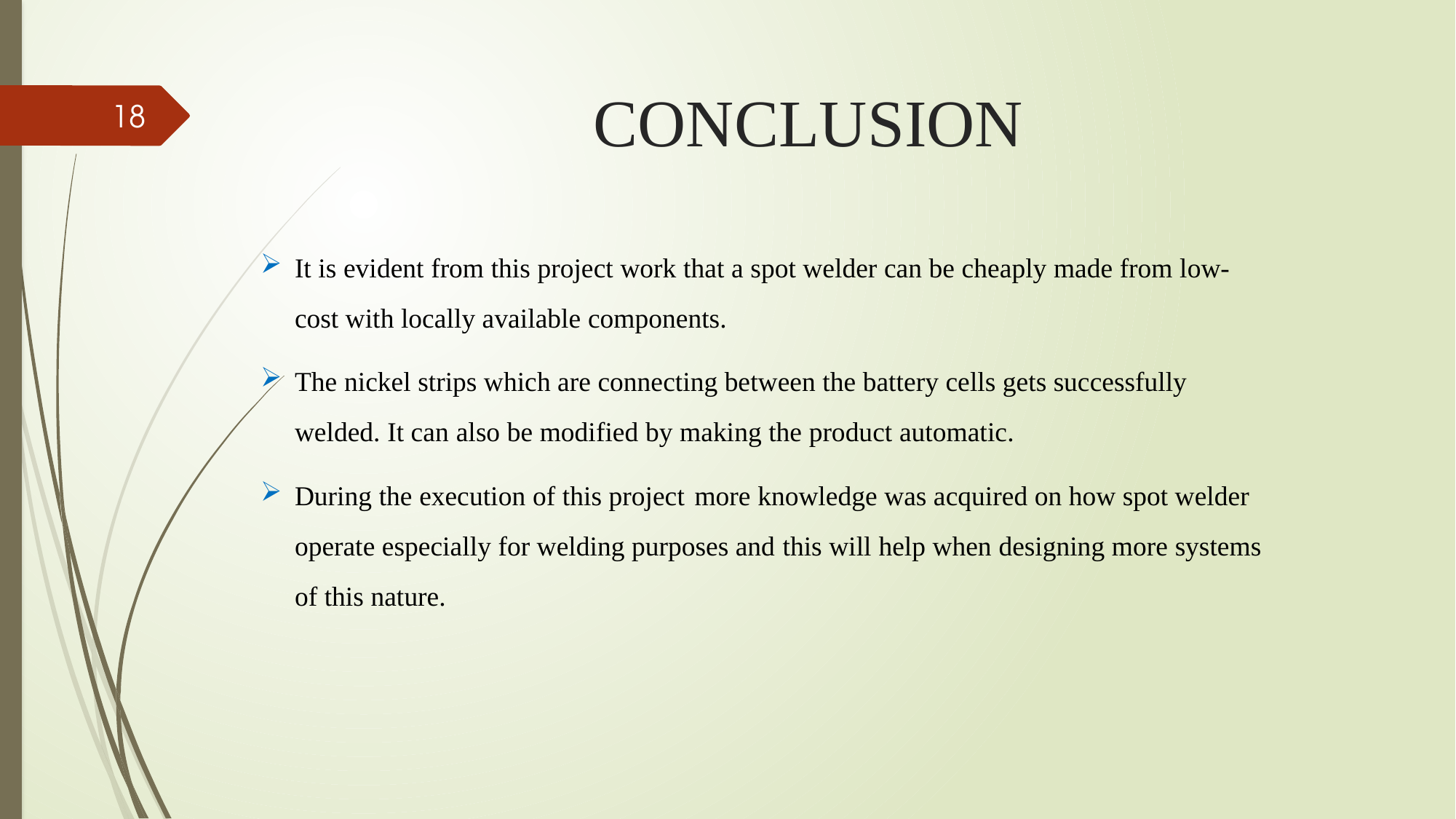

# CONCLUSION
18
It is evident from this project work that a spot welder can be cheaply made from low-cost with locally available components.
The nickel strips which are connecting between the battery cells gets successfully welded. It can also be modified by making the product automatic.
During the execution of this project more knowledge was acquired on how spot welder operate especially for welding purposes and this will help when designing more systems of this nature.